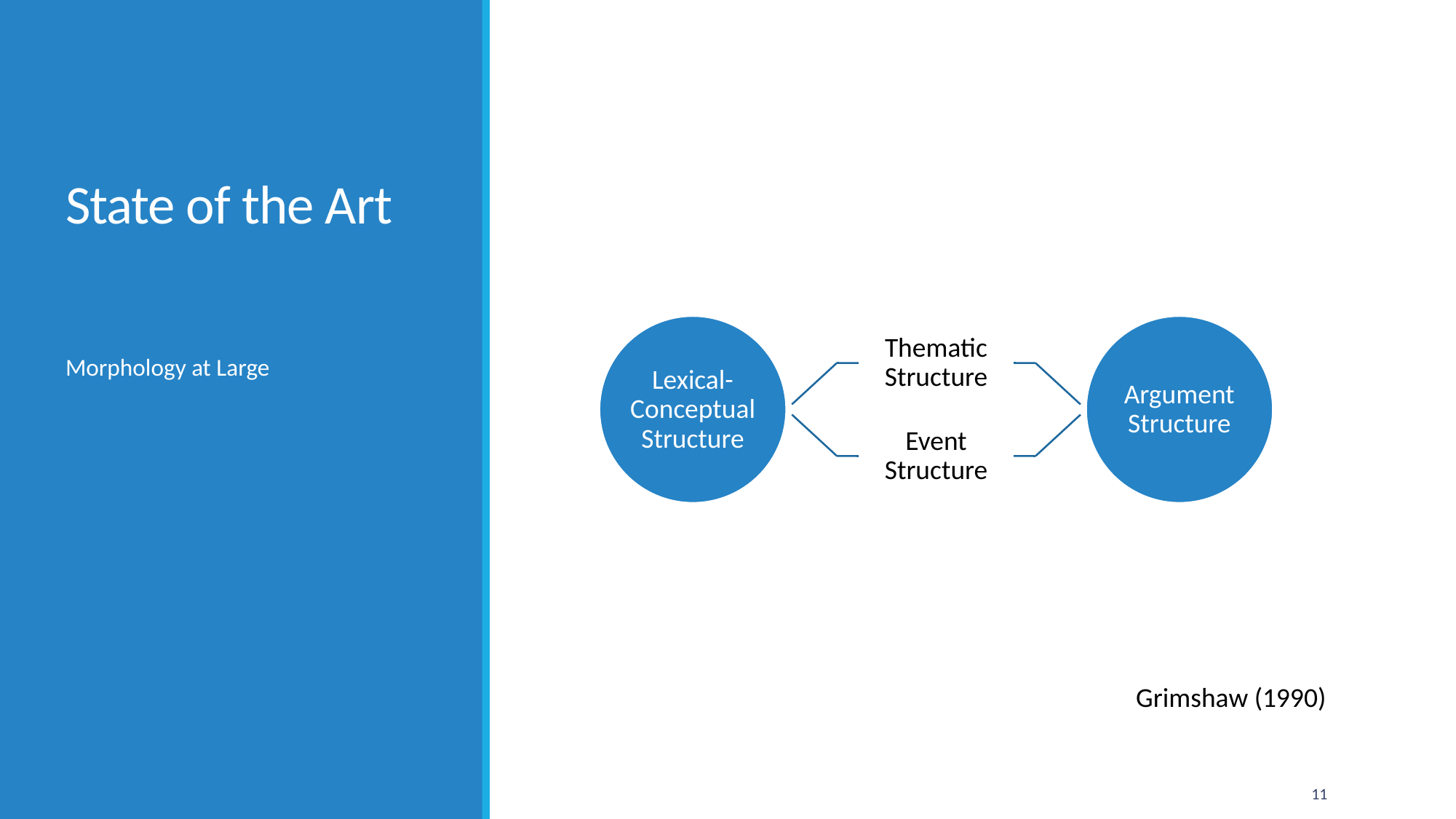

# State of the Art
Lexical-Conceptual Structure
Thematic Structure
Event Structure
Argument Structure
Morphology at Large
Grimshaw (1990)
11